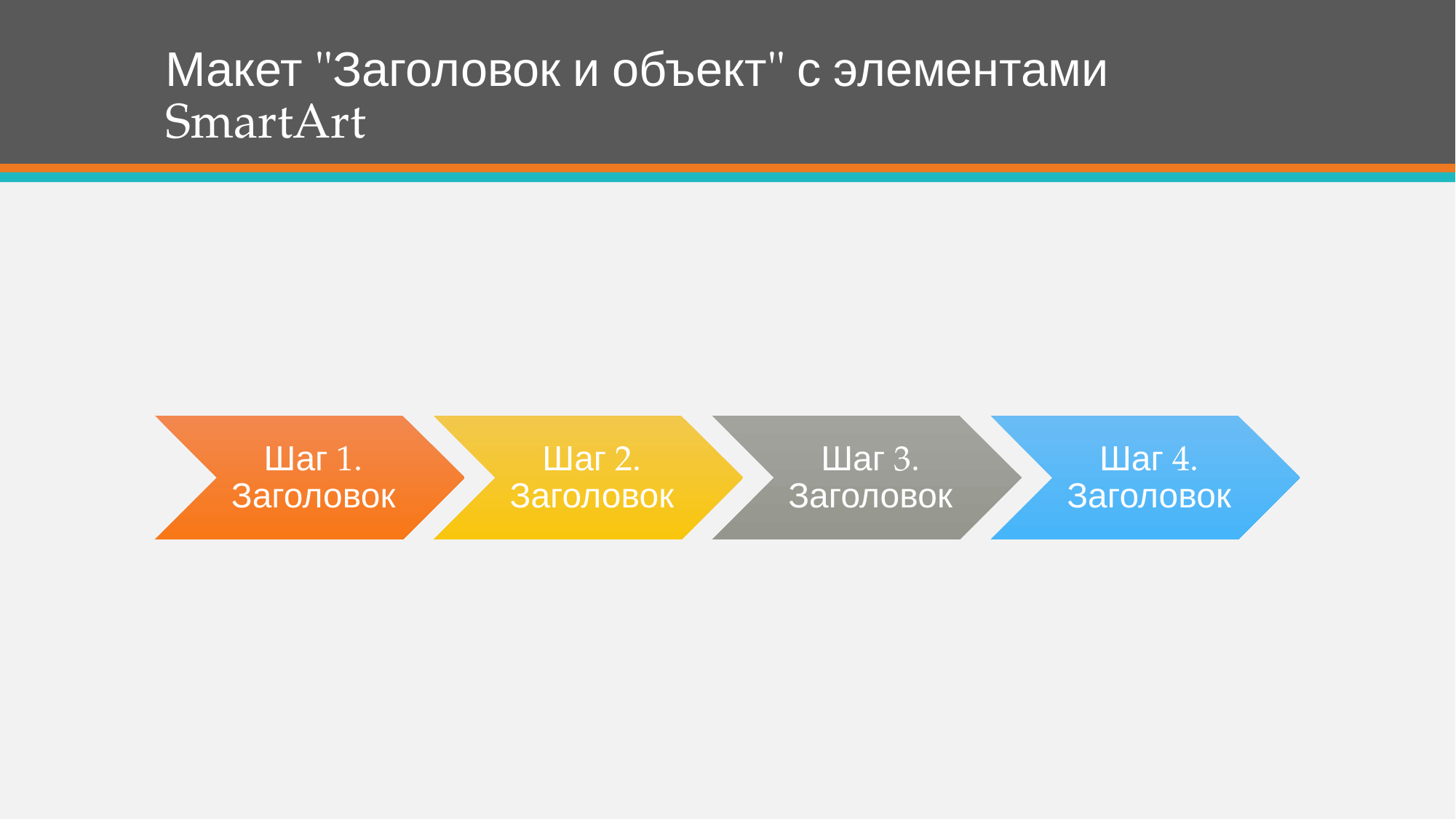

# Макет "Заголовок и объект" с элементами SmartArt
Шаг 1. Заголовок
Шаг 2. Заголовок
Шаг 3. Заголовок
Шаг 4. Заголовок